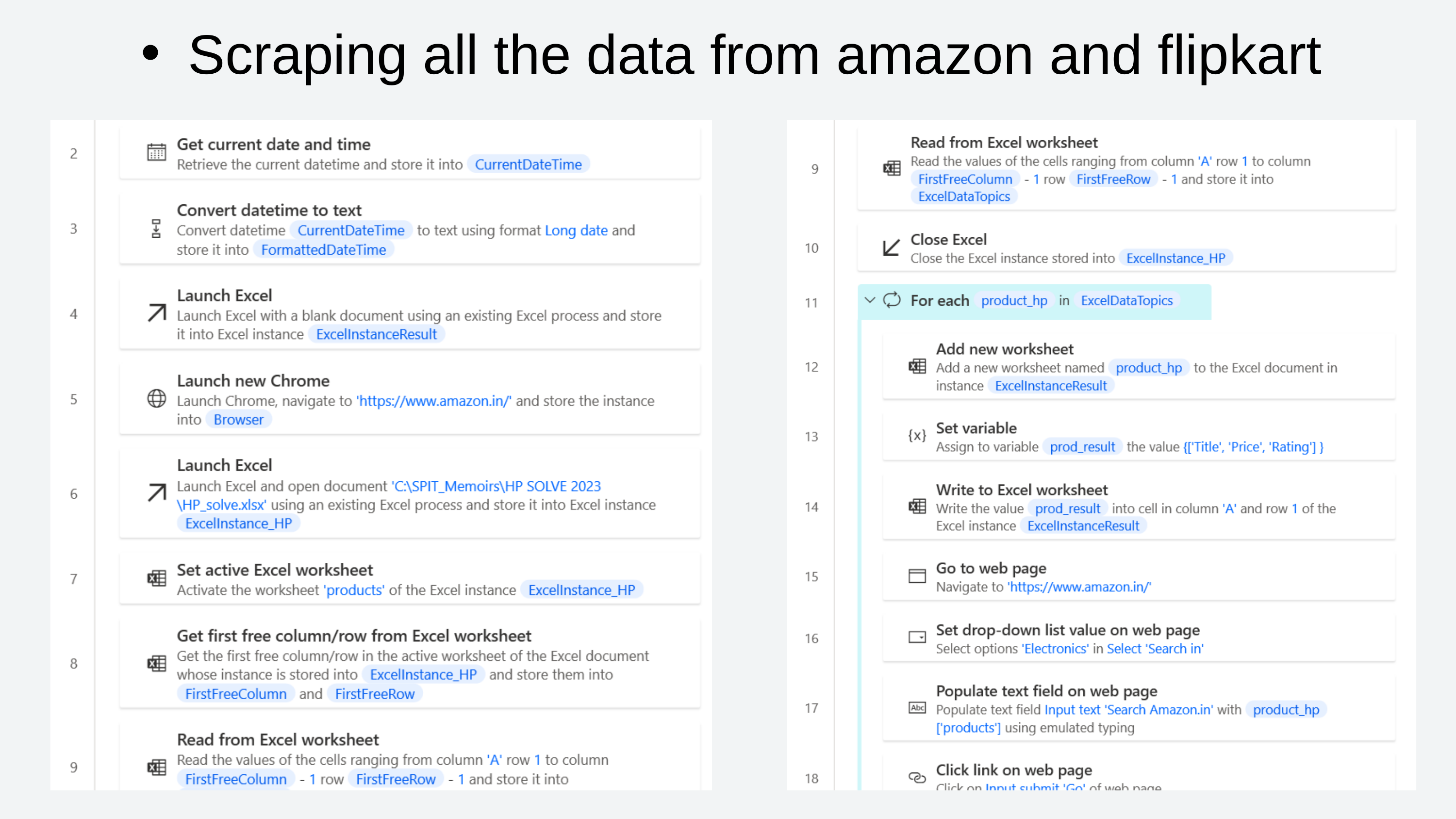

Scraping all the data from amazon and flipkart